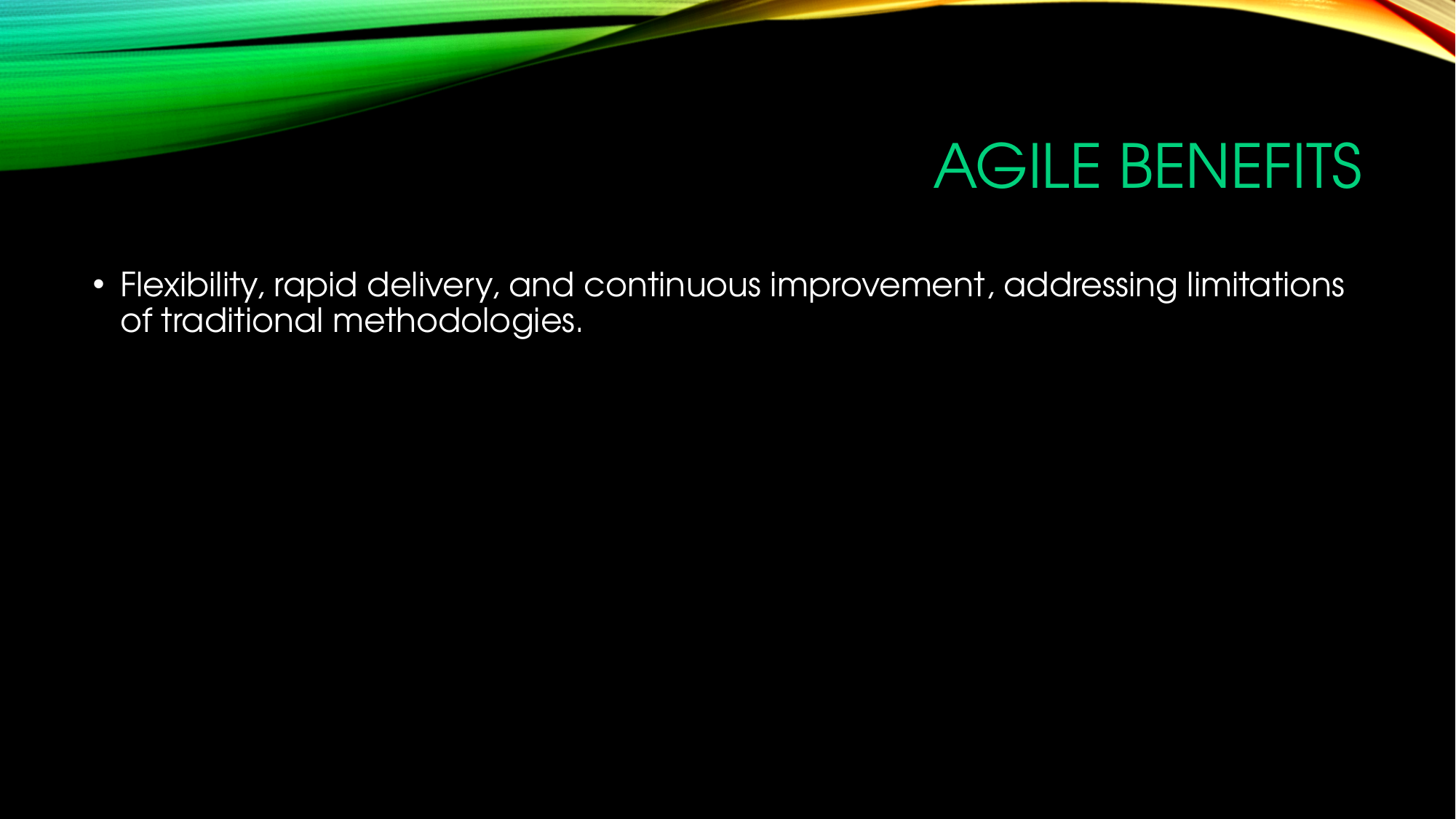

# Agile Benefits
Flexibility, rapid delivery, and continuous improvement, addressing limitations of traditional methodologies.